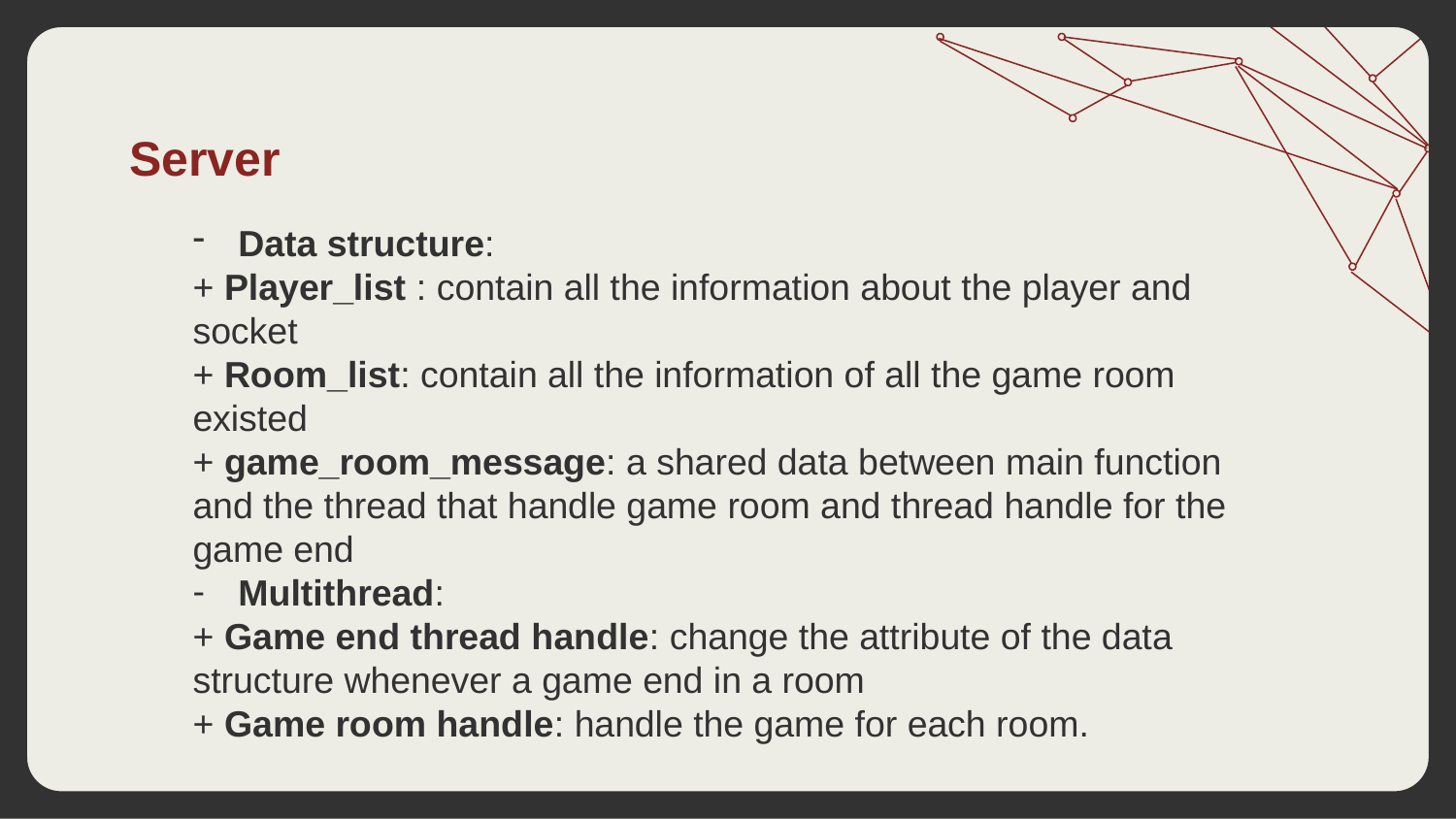

# Server
Data structure:
+ Player_list : contain all the information about the player and socket
+ Room_list: contain all the information of all the game room existed
+ game_room_message: a shared data between main function and the thread that handle game room and thread handle for the game end
Multithread:
+ Game end thread handle: change the attribute of the data structure whenever a game end in a room
+ Game room handle: handle the game for each room.